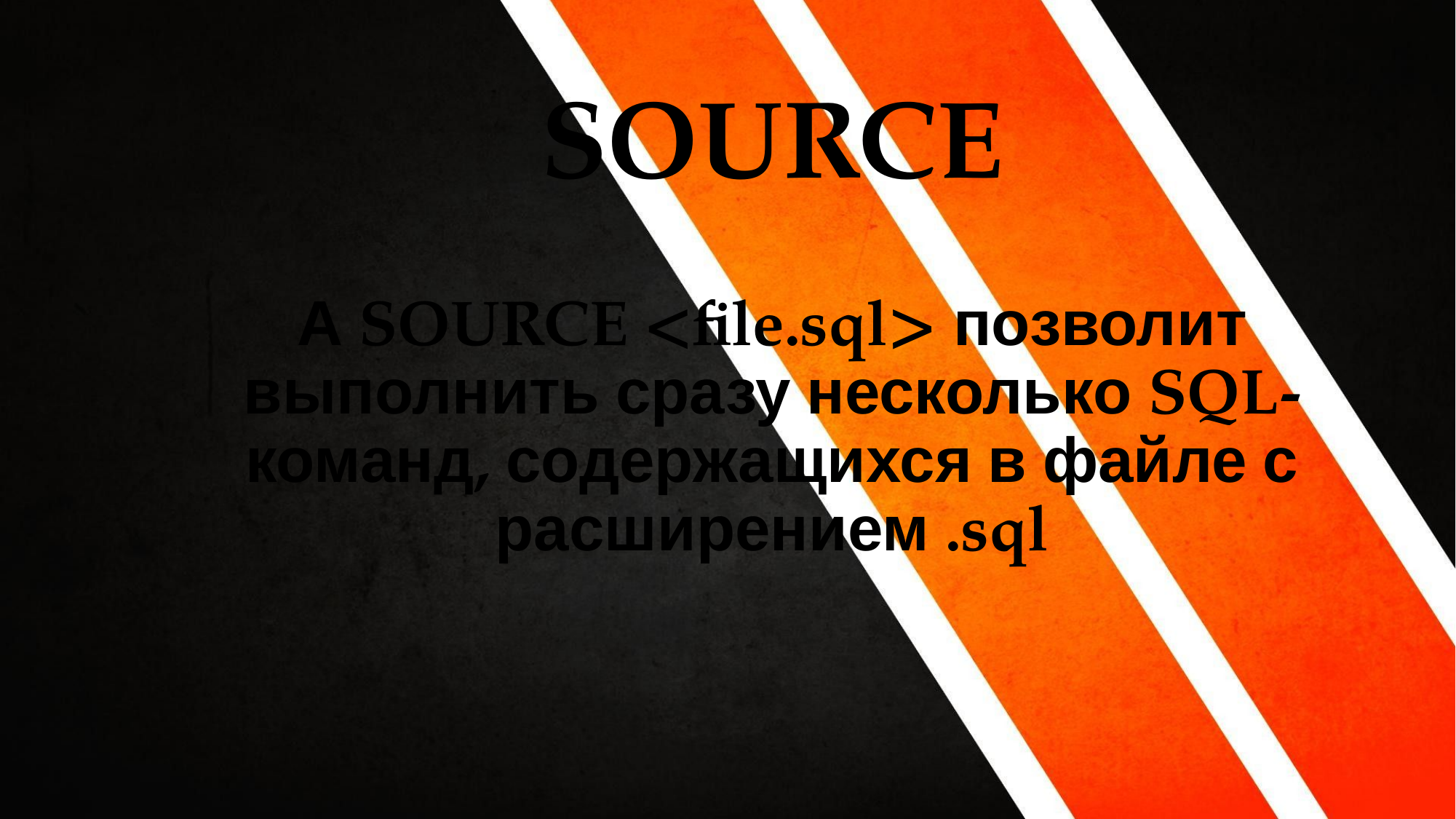

SOURCE
А SOURCE <file.sql> позволит выполнить сразу несколько SQL-команд, содержащихся в файле с расширением .sql